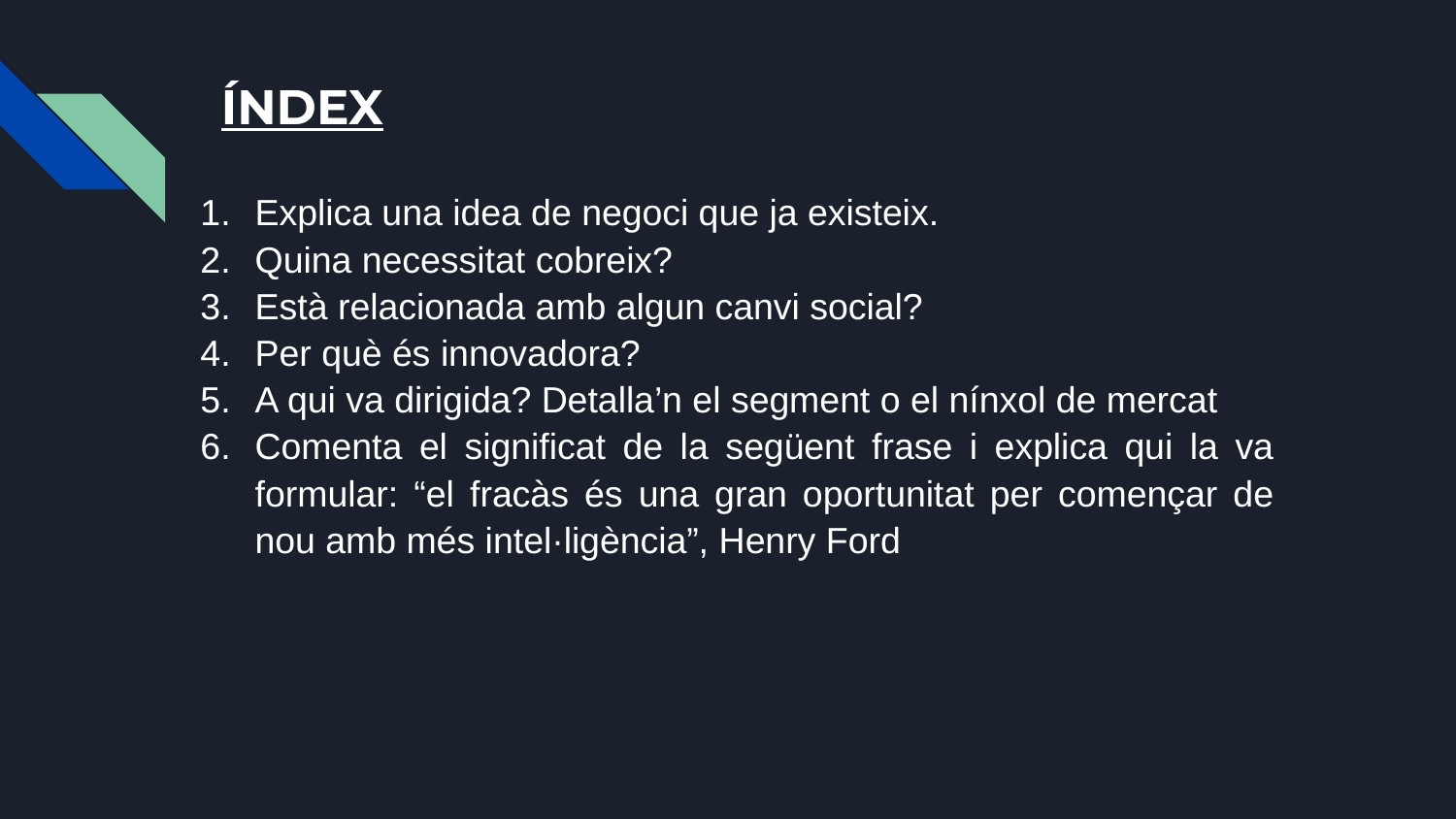

# ÍNDEX
Explica una idea de negoci que ja existeix.
Quina necessitat cobreix?
Està relacionada amb algun canvi social?
Per què és innovadora?
A qui va dirigida? Detalla’n el segment o el nínxol de mercat
Comenta el significat de la següent frase i explica qui la va formular: “el fracàs és una gran oportunitat per començar de nou amb més intel·ligència”, Henry Ford